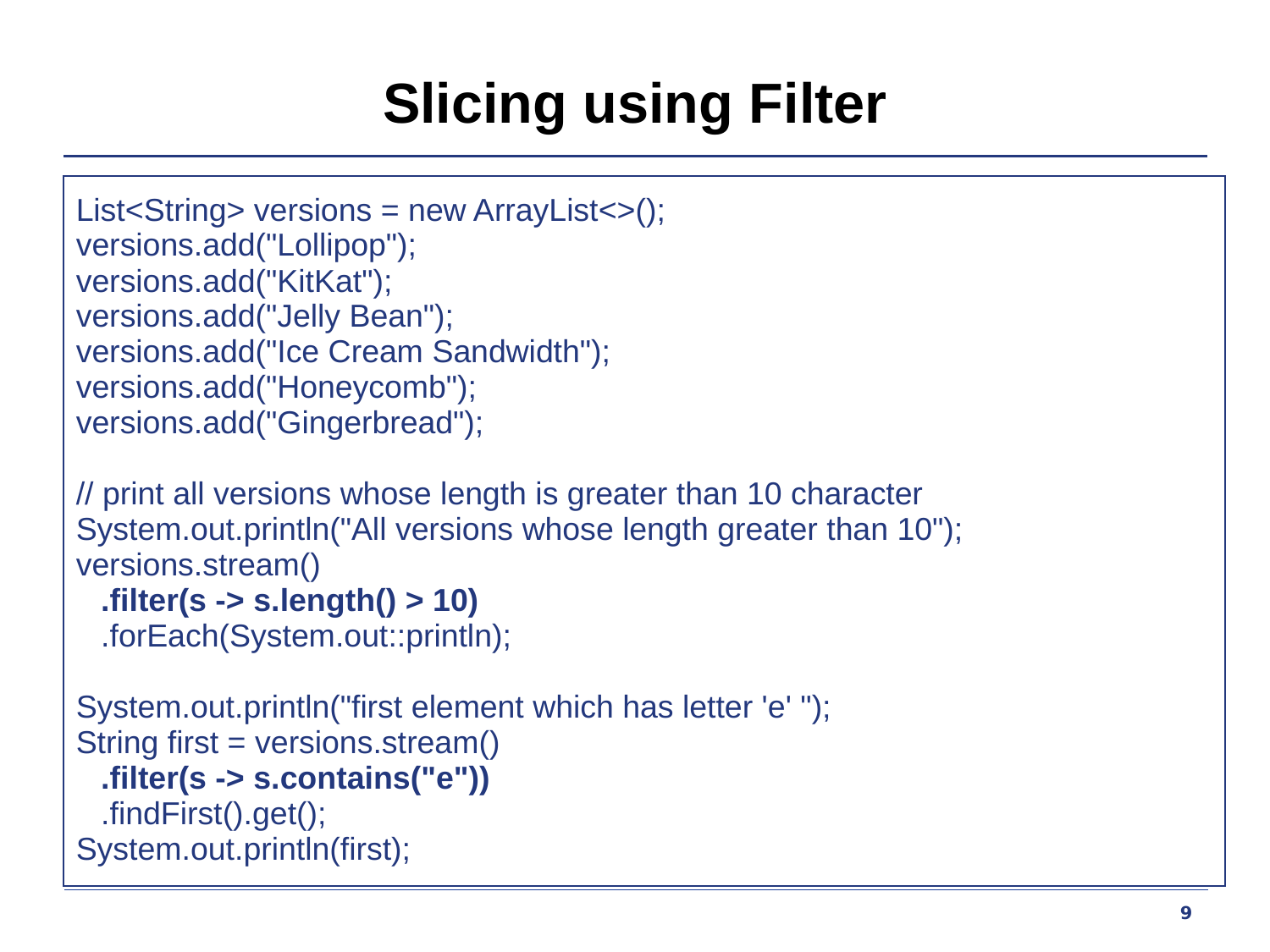

# Slicing using Filter
List<String> versions = new ArrayList<>();
versions.add("Lollipop");
versions.add("KitKat");
versions.add("Jelly Bean");
versions.add("Ice Cream Sandwidth");
versions.add("Honeycomb");
versions.add("Gingerbread");

// print all versions whose length is greater than 10 character
System.out.println("All versions whose length greater than 10");
versions.stream()
	.filter(s -> s.length() > 10)
	.forEach(System.out::println);

System.out.println("first element which has letter 'e' ");
String first = versions.stream()
	.filter(s -> s.contains("e"))
	.findFirst().get();
System.out.println(first);
9